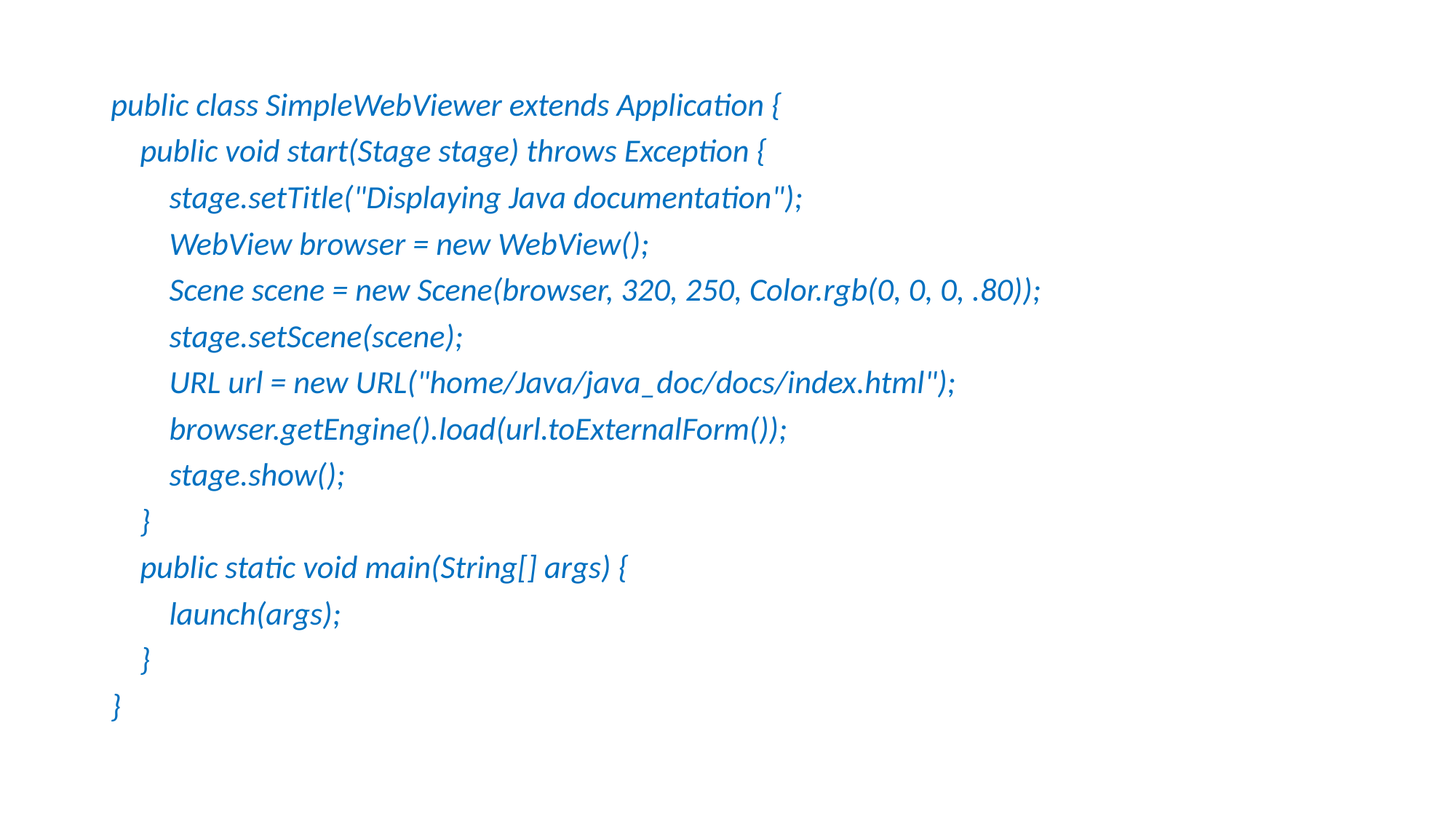

public class SimpleWebViewer extends Application {
    public void start(Stage stage) throws Exception {
        stage.setTitle("Displaying Java documentation");
        WebView browser = new WebView();
        Scene scene = new Scene(browser, 320, 250, Color.rgb(0, 0, 0, .80));
        stage.setScene(scene);
        URL url = new URL("home/Java/java_doc/docs/index.html");
        browser.getEngine().load(url.toExternalForm());
        stage.show();
    }
    public static void main(String[] args) {
        launch(args);
    }
}